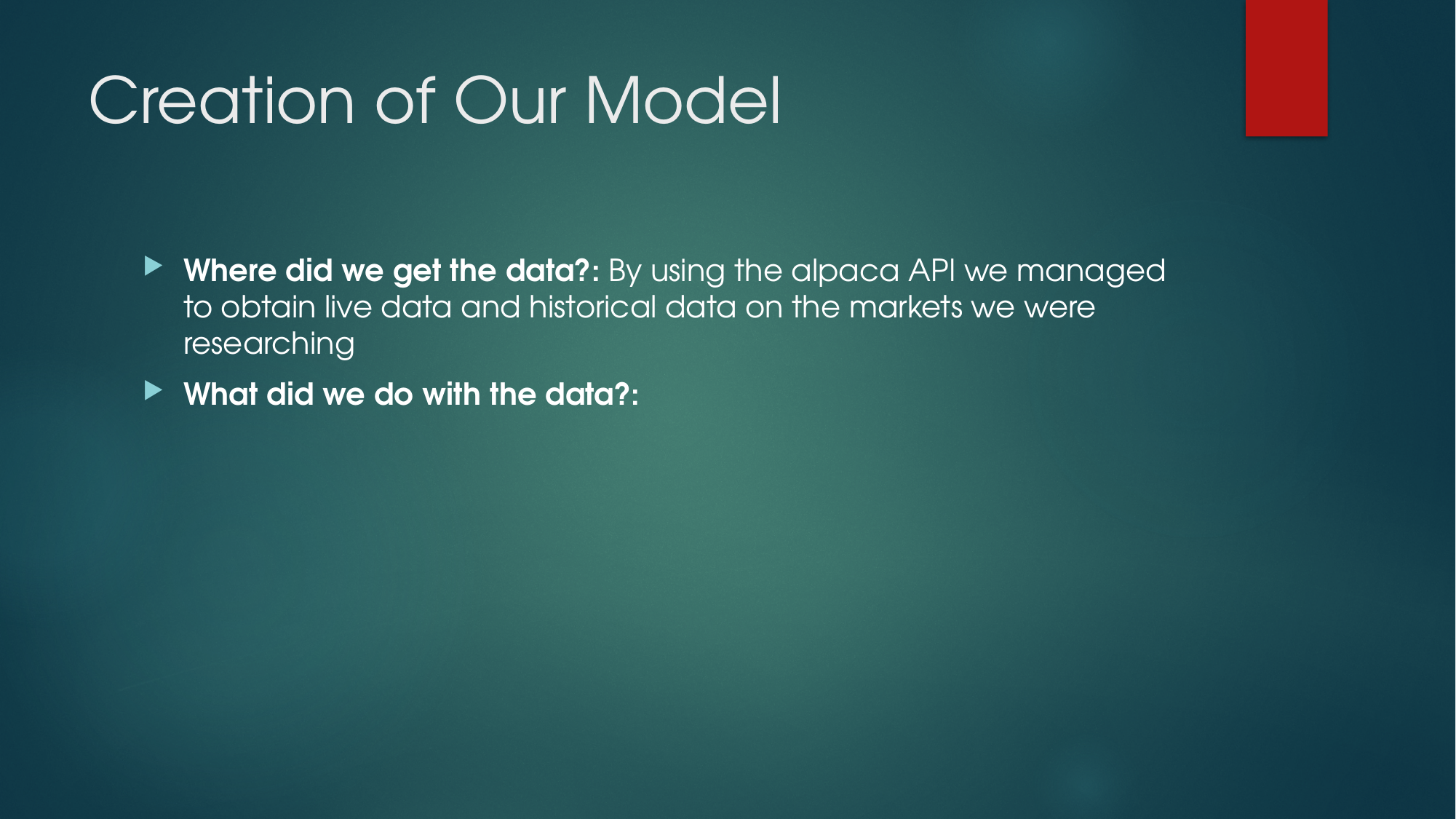

# Creation of Our Model
Where did we get the data?: By using the alpaca API we managed to obtain live data and historical data on the markets we were researching
What did we do with the data?: